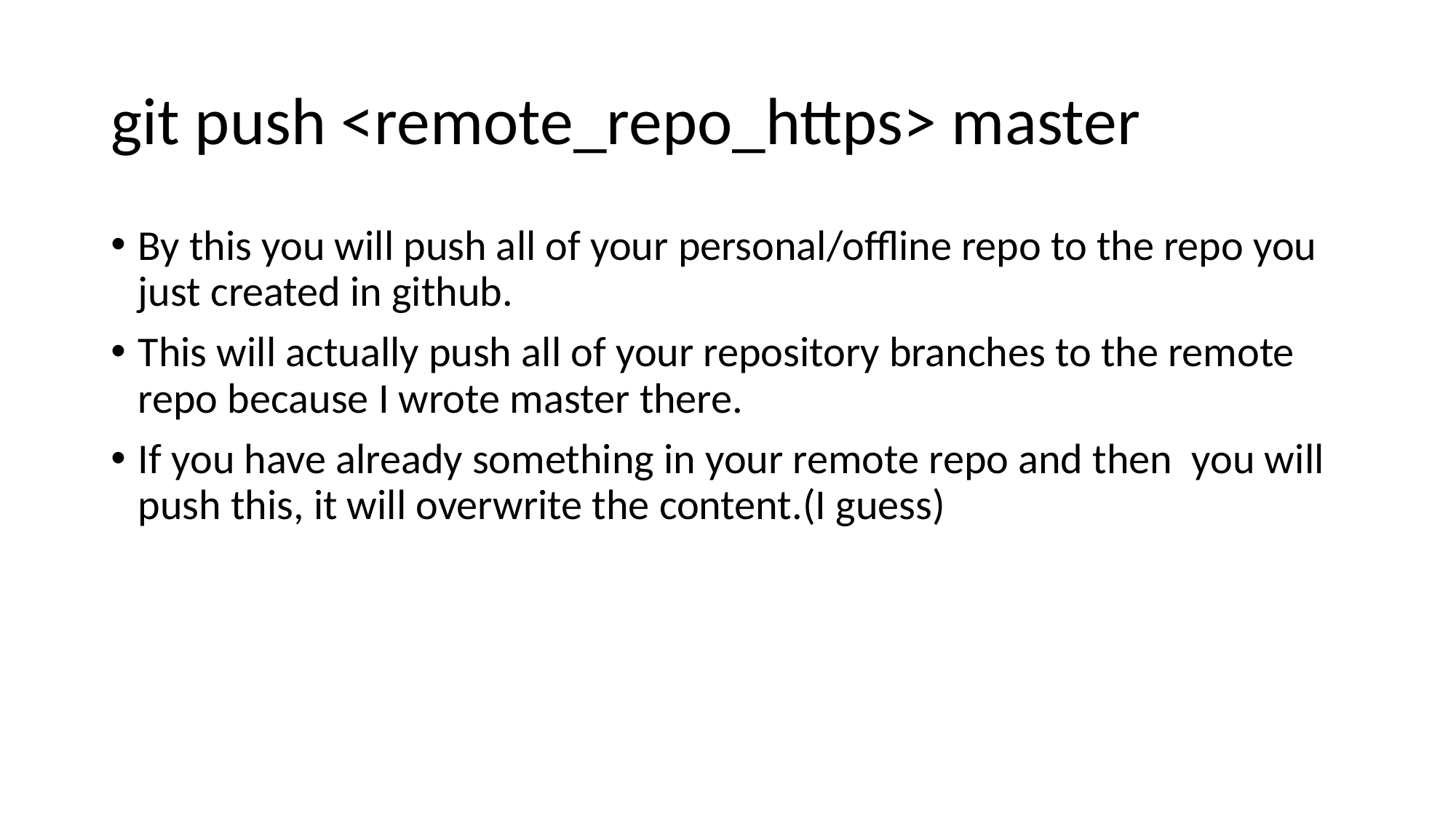

# git push <remote_repo_https> master
By this you will push all of your personal/offline repo to the repo you just created in github.
This will actually push all of your repository branches to the remote repo because I wrote master there.
If you have already something in your remote repo and then  you will push this, it will overwrite the content.(I guess)